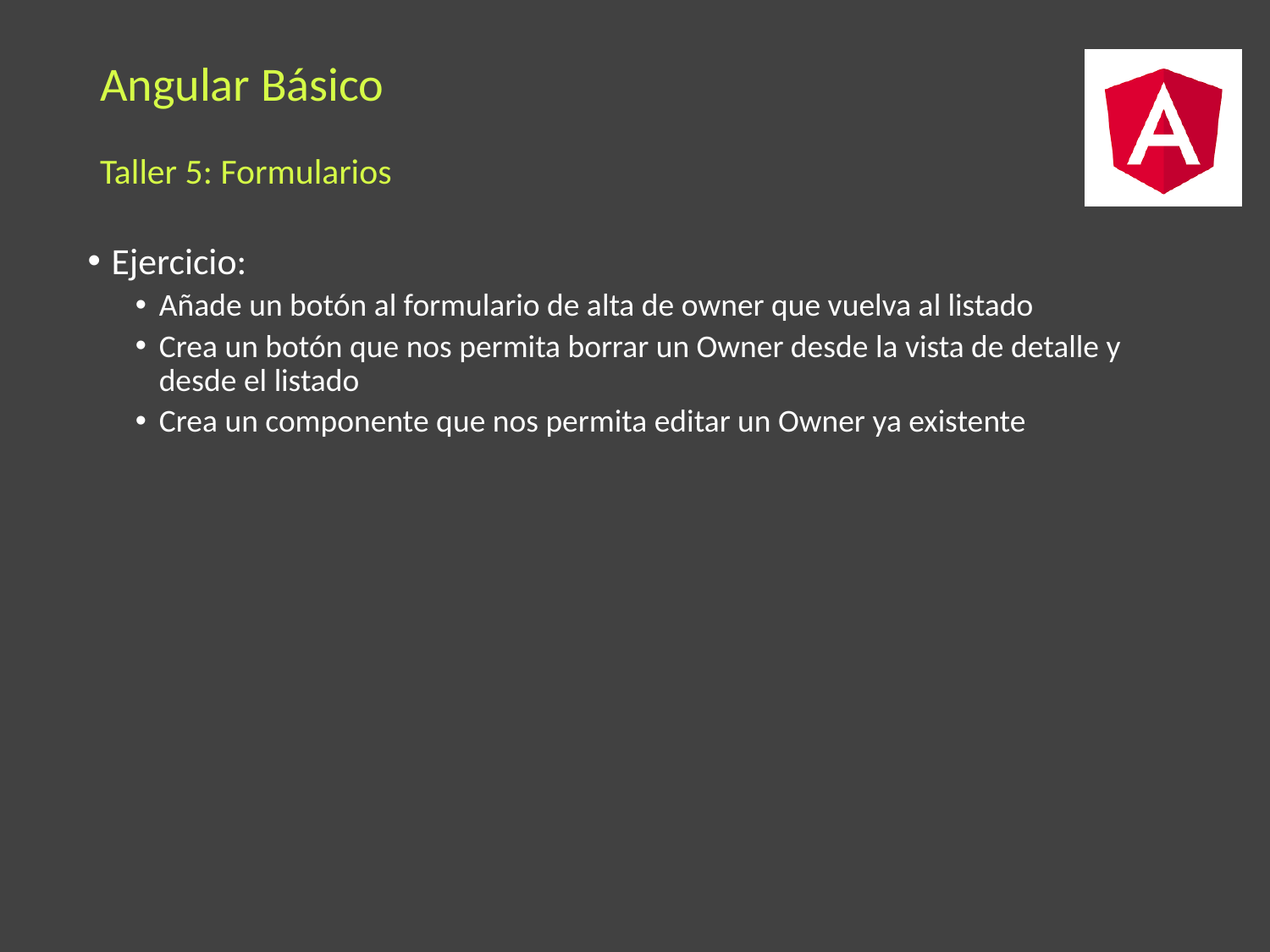

# Angular Básico
Taller 5: Formularios
Ejercicio:
Añade un botón al formulario de alta de owner que vuelva al listado
Crea un botón que nos permita borrar un Owner desde la vista de detalle y desde el listado
Crea un componente que nos permita editar un Owner ya existente